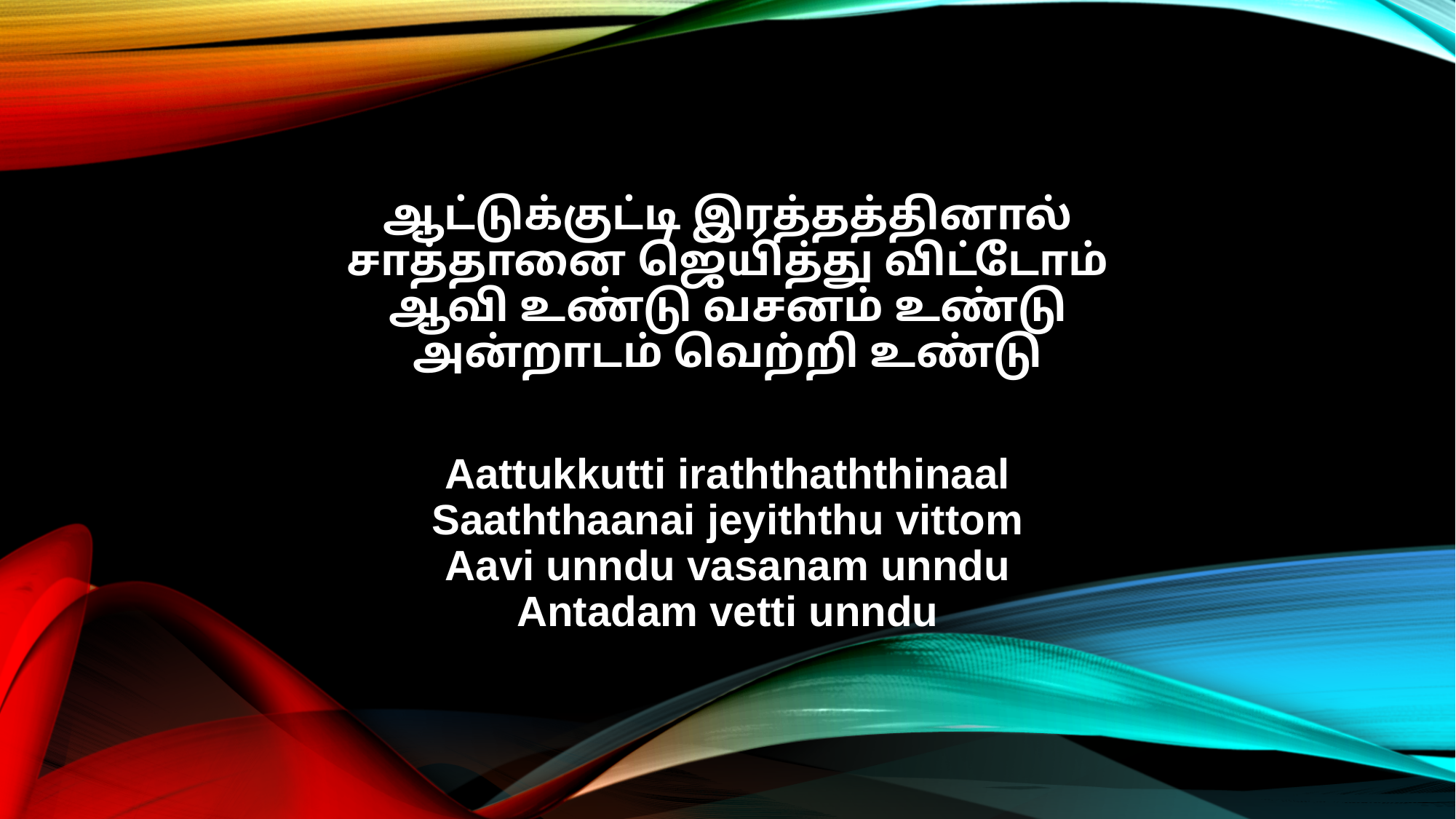

ஆட்டுக்குட்டி இரத்தத்தினால்
சாத்தானை ஜெயித்து விட்டோம்
ஆவி உண்டு வசனம் உண்டு
அன்றாடம் வெற்றி உண்டு

Aattukkutti iraththaththinaal
Saaththaanai jeyiththu vittom
Aavi unndu vasanam unndu
Antadam vetti unndu